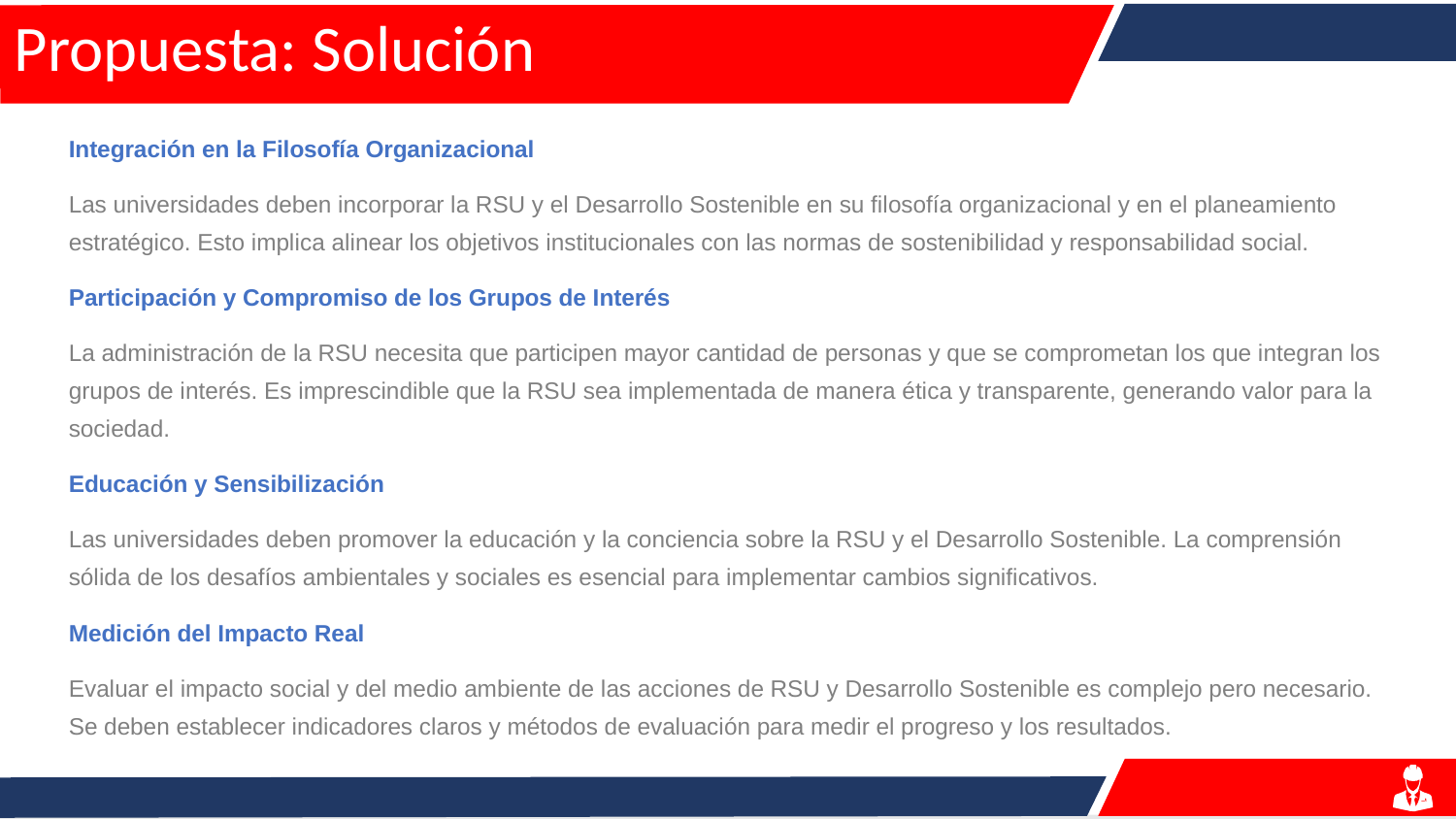

# Propuesta: Solución
Integración en la Filosofía Organizacional
Las universidades deben incorporar la RSU y el Desarrollo Sostenible en su filosofía organizacional y en el planeamiento estratégico. Esto implica alinear los objetivos institucionales con las normas de sostenibilidad y responsabilidad social.
Participación y Compromiso de los Grupos de Interés
La administración de la RSU necesita que participen mayor cantidad de personas y que se comprometan los que integran los grupos de interés. Es imprescindible que la RSU sea implementada de manera ética y transparente, generando valor para la sociedad.
Educación y Sensibilización
Las universidades deben promover la educación y la conciencia sobre la RSU y el Desarrollo Sostenible. La comprensión sólida de los desafíos ambientales y sociales es esencial para implementar cambios significativos.
Medición del Impacto Real
Evaluar el impacto social y del medio ambiente de las acciones de RSU y Desarrollo Sostenible es complejo pero necesario. Se deben establecer indicadores claros y métodos de evaluación para medir el progreso y los resultados.